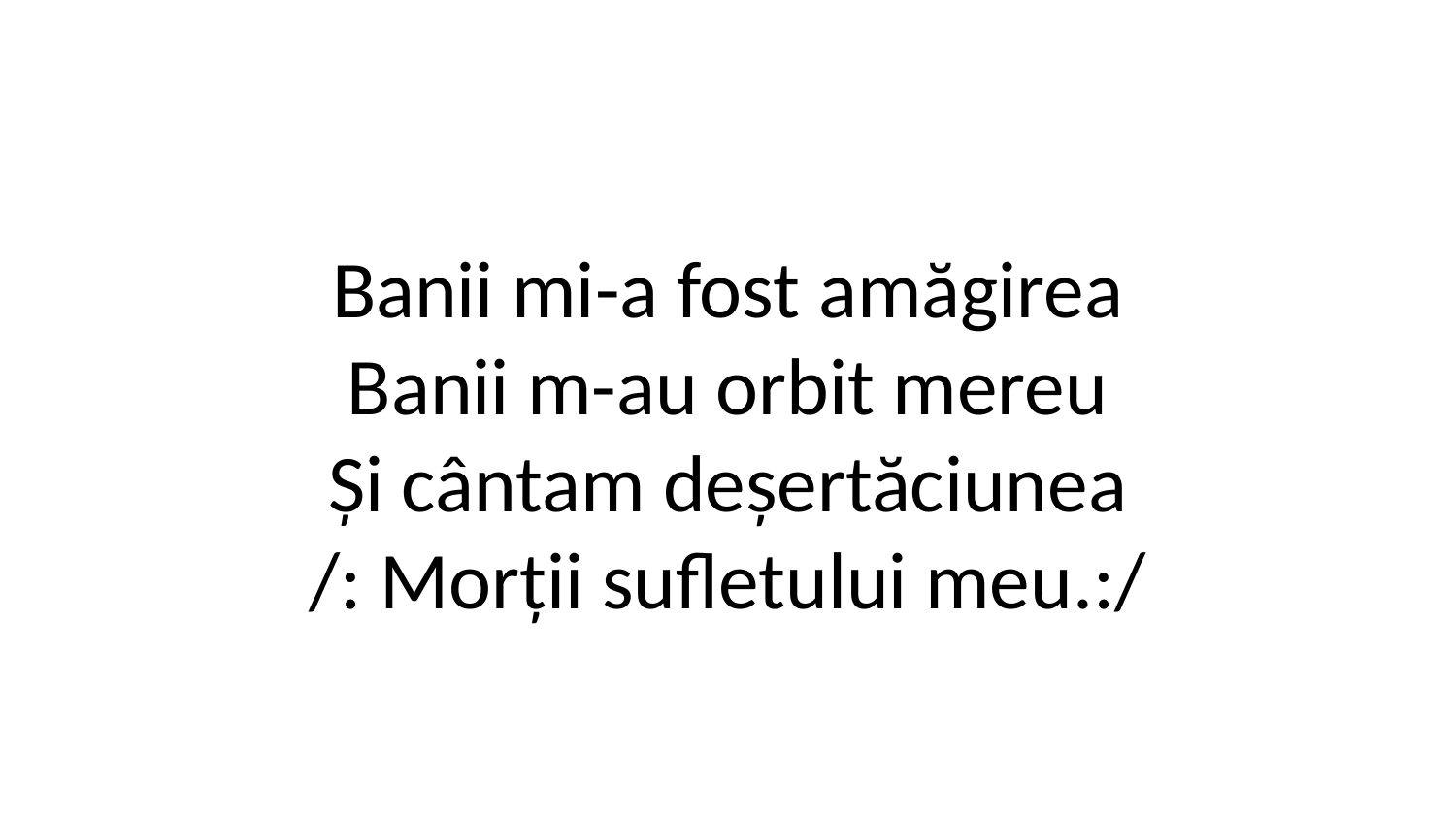

Banii mi-a fost amăgirea
Banii m-au orbit mereu
Și cântam deșertăciunea
/: Morții sufletului meu.:/